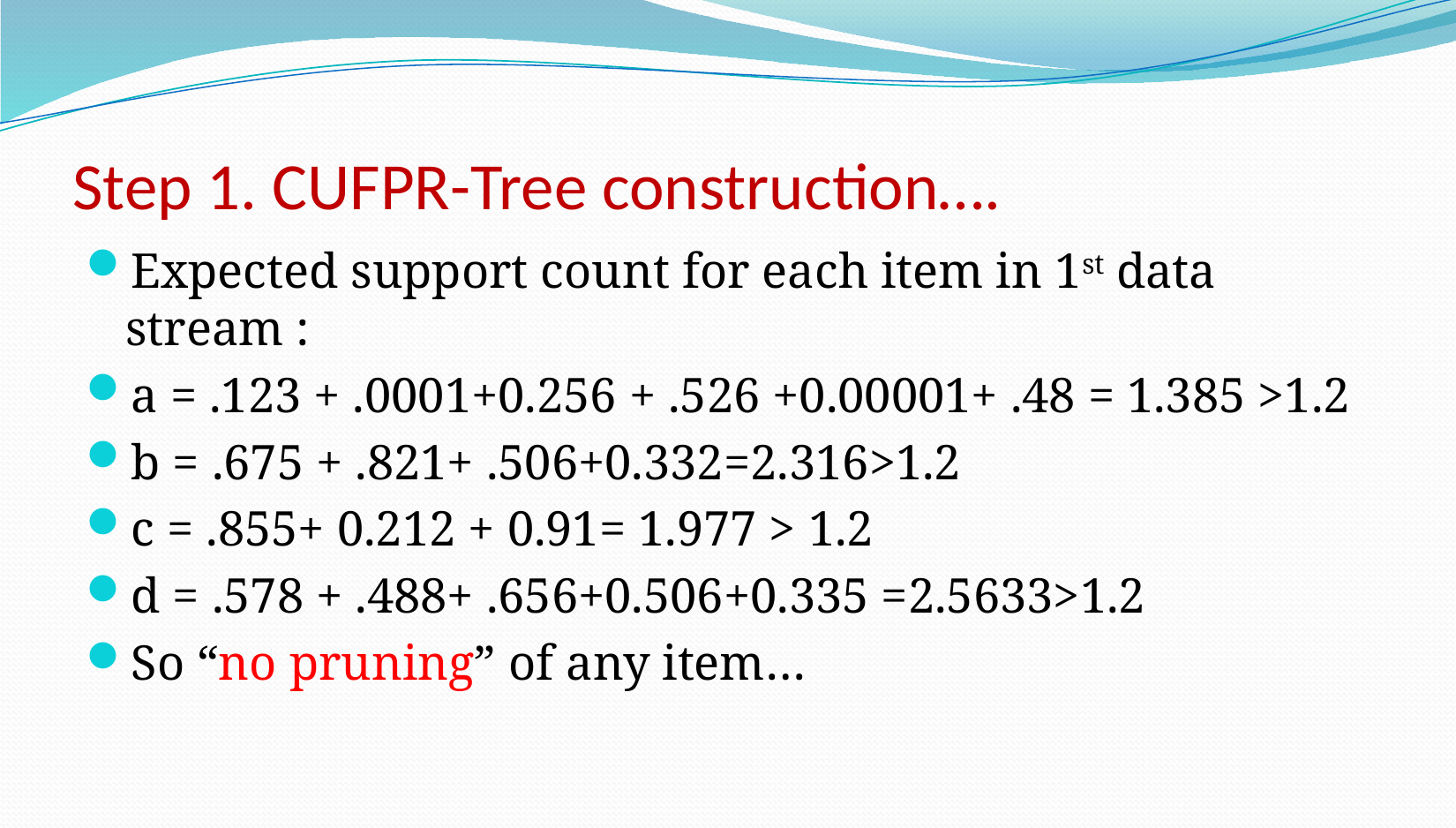

# Step 1. CUFPR-Tree construction….
Expected support count for each item in 1st data stream :
a = .123 + .0001+0.256 + .526 +0.00001+ .48 = 1.385 >1.2
b = .675 + .821+ .506+0.332=2.316>1.2
c = .855+ 0.212 + 0.91= 1.977 > 1.2
d = .578 + .488+ .656+0.506+0.335 =2.5633>1.2
So “no pruning” of any item…